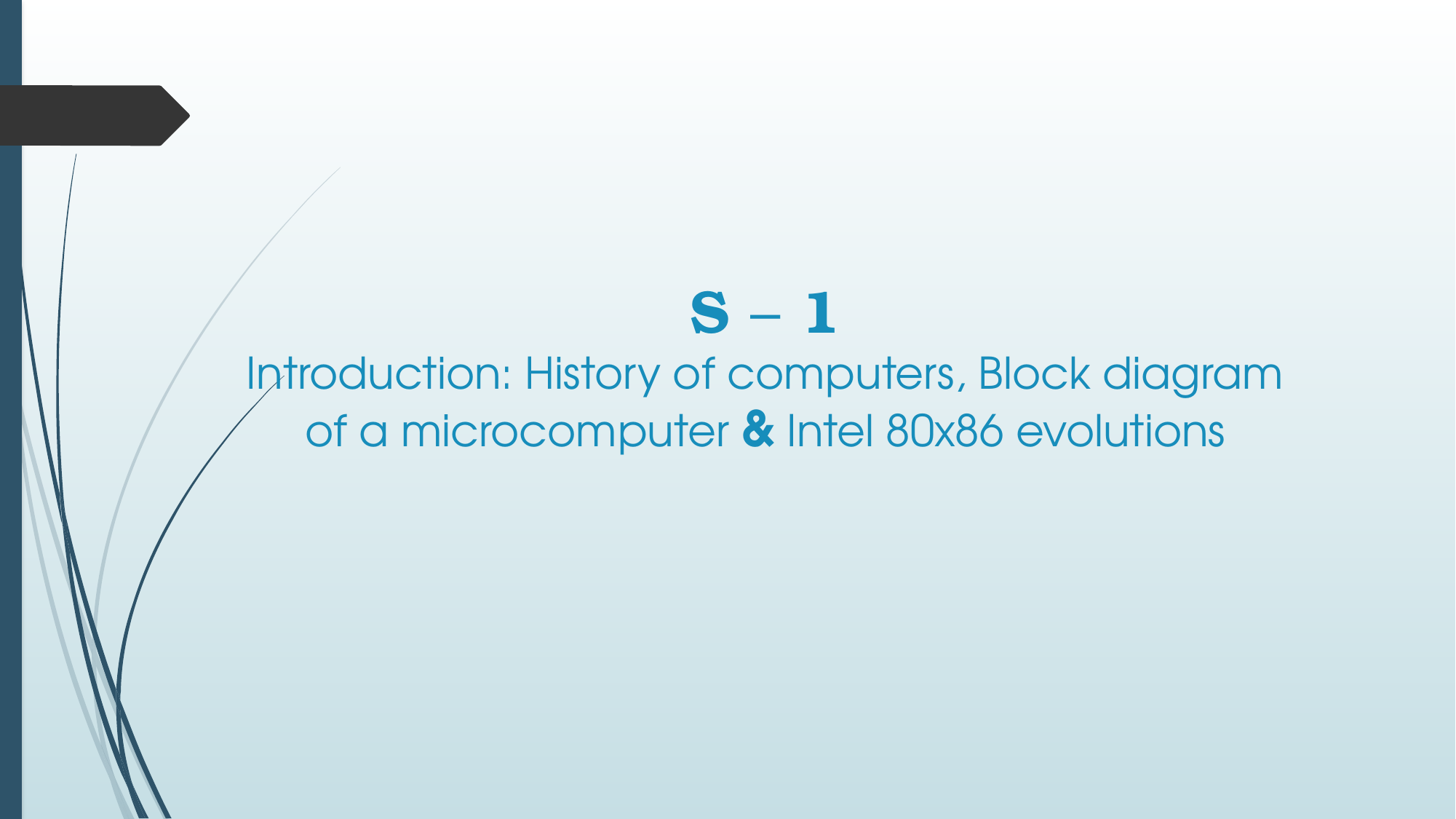

# S – 1 Introduction: History of computers, Block diagram of a microcomputer & Intel 80x86 evolutions